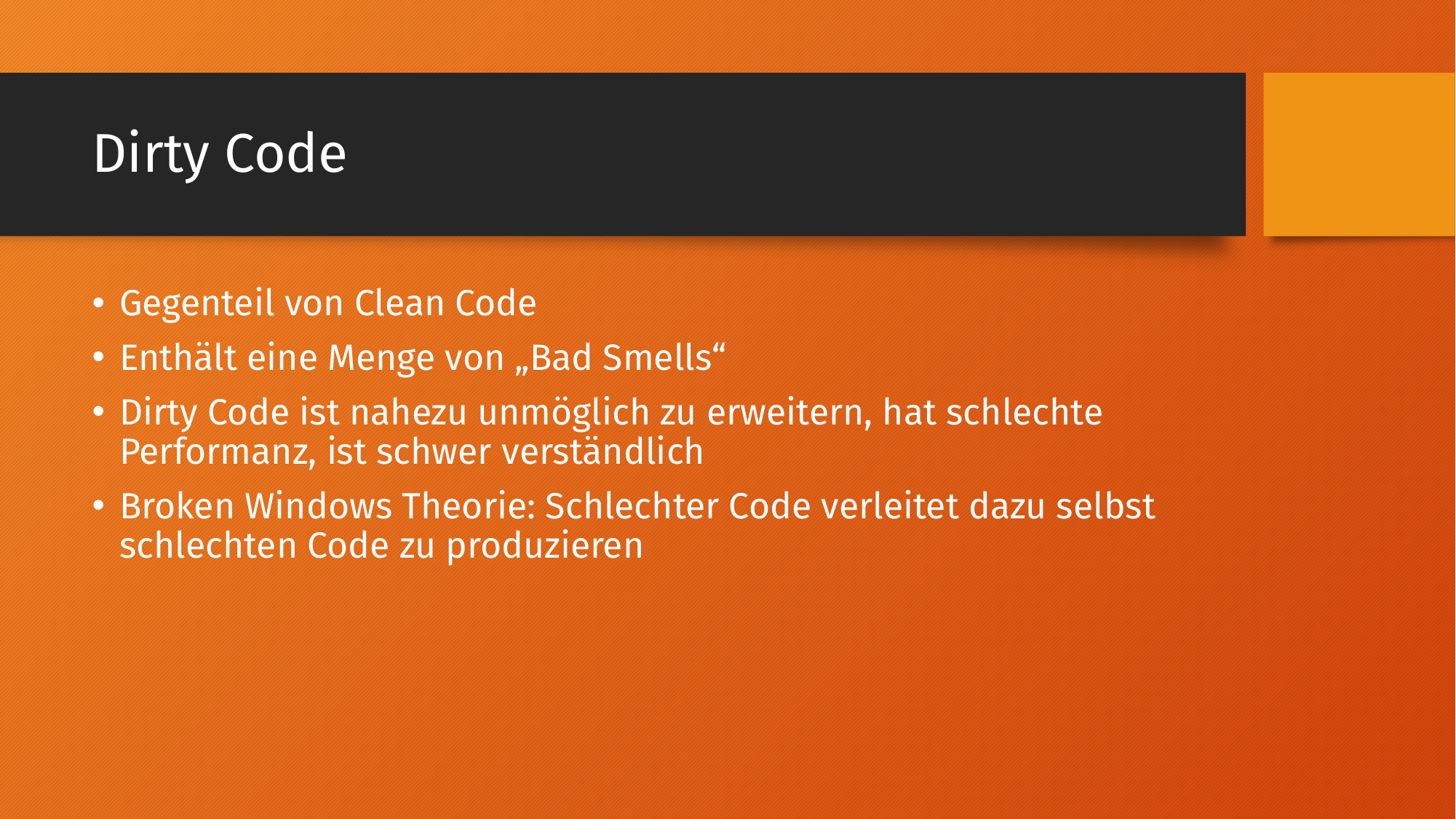

# Dirty Code
Gegenteil von Clean Code
Enthält eine Menge von „Bad Smells“
Dirty Code ist nahezu unmöglich zu erweitern, hat schlechte Performanz, ist schwer verständlich
Broken Windows Theorie: Schlechter Code verleitet dazu selbst schlechten Code zu produzieren